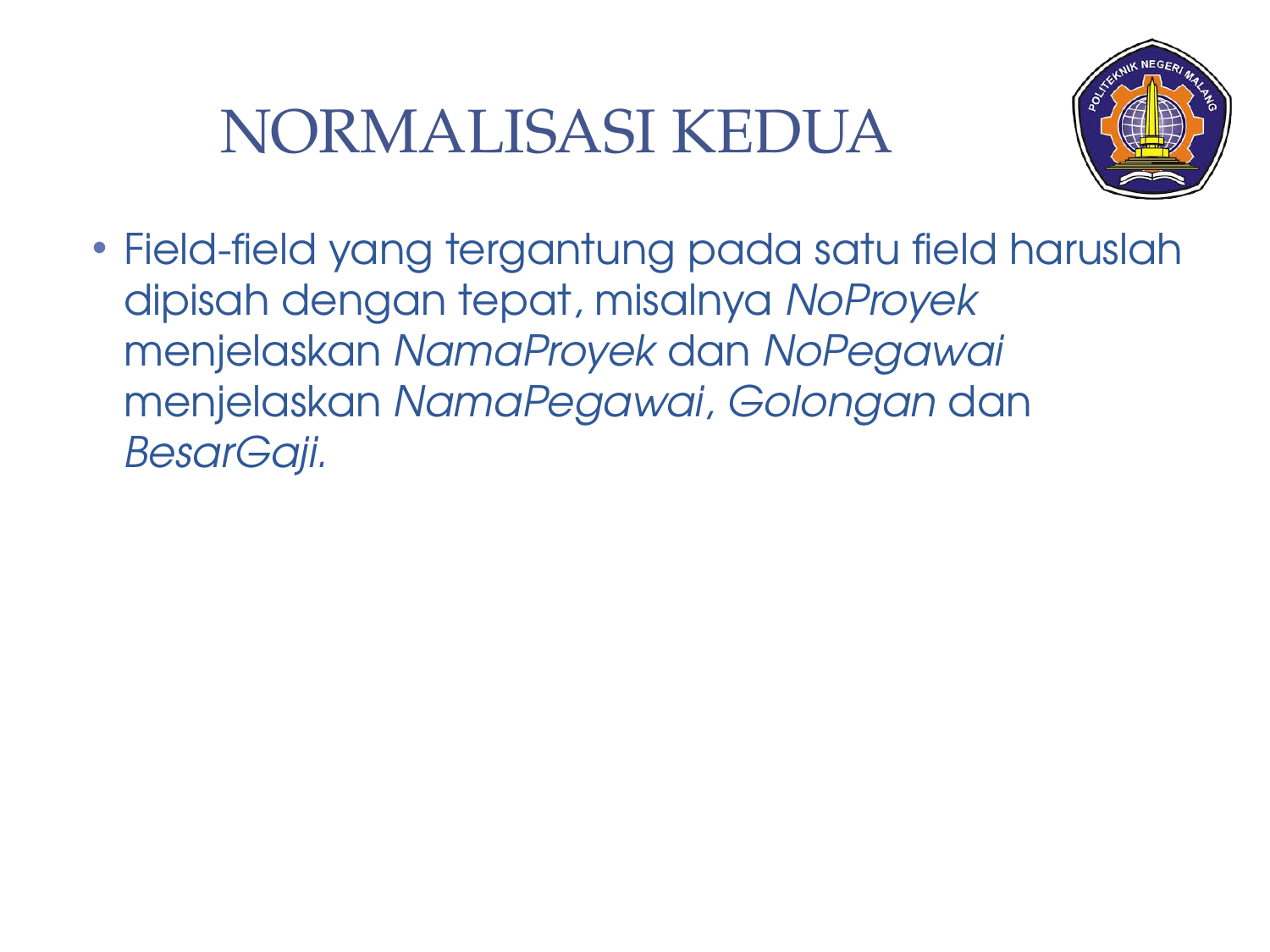

# NORMALISASI KEDUA
Field-field yang tergantung pada satu field haruslah dipisah dengan tepat, misalnya NoProyek menjelaskan NamaProyek dan NoPegawai menjelaskan NamaPegawai, Golongan dan BesarGaji.